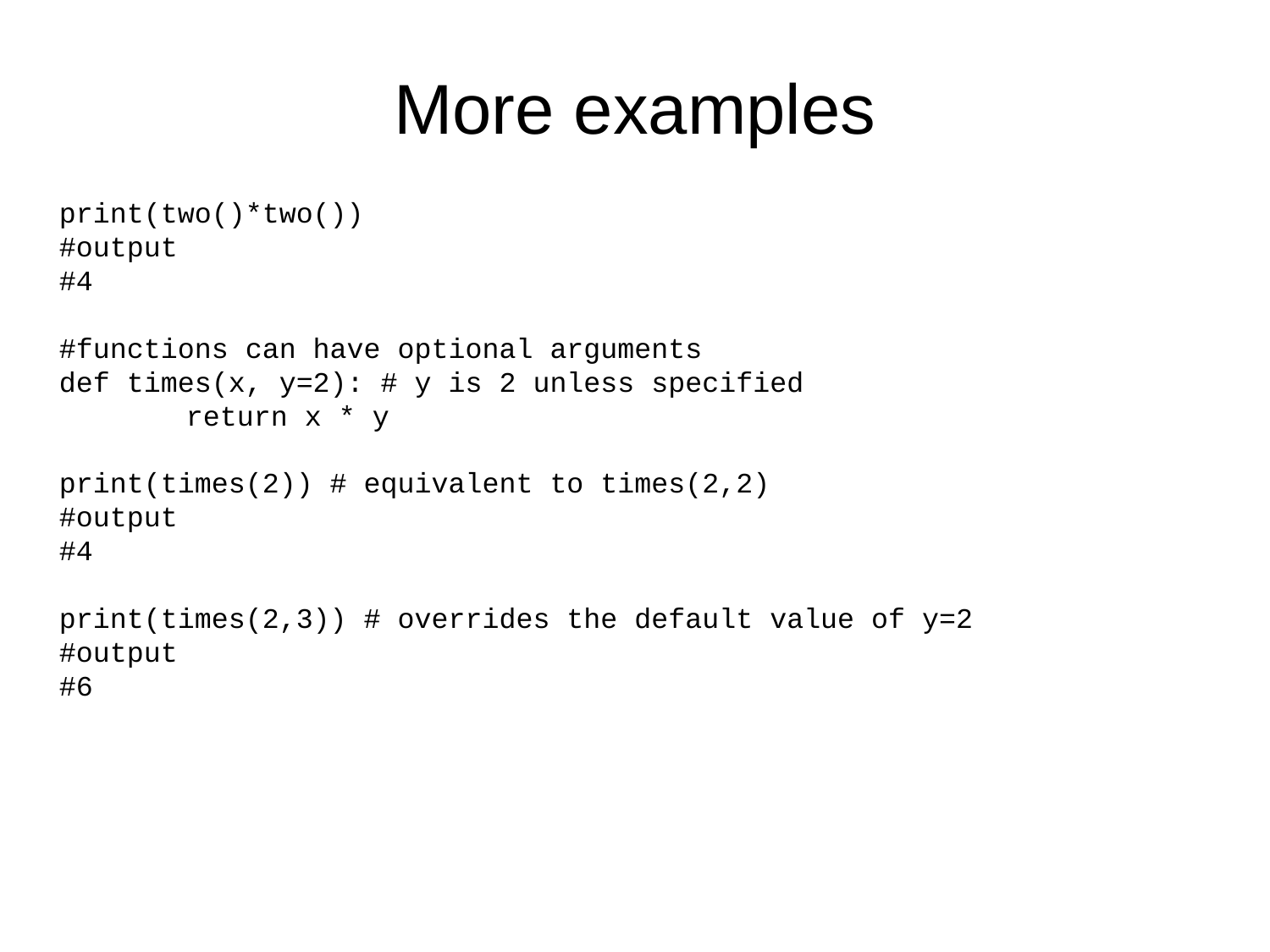

# More examples
print(two()*two())
#output
#4

#functions can have optional arguments
def times(x, y=2): # y is 2 unless specified
	return x * y

print(times(2)) # equivalent to times(2,2)
#output
#4

print(times(2,3)) # overrides the default value of y=2
#output
#6